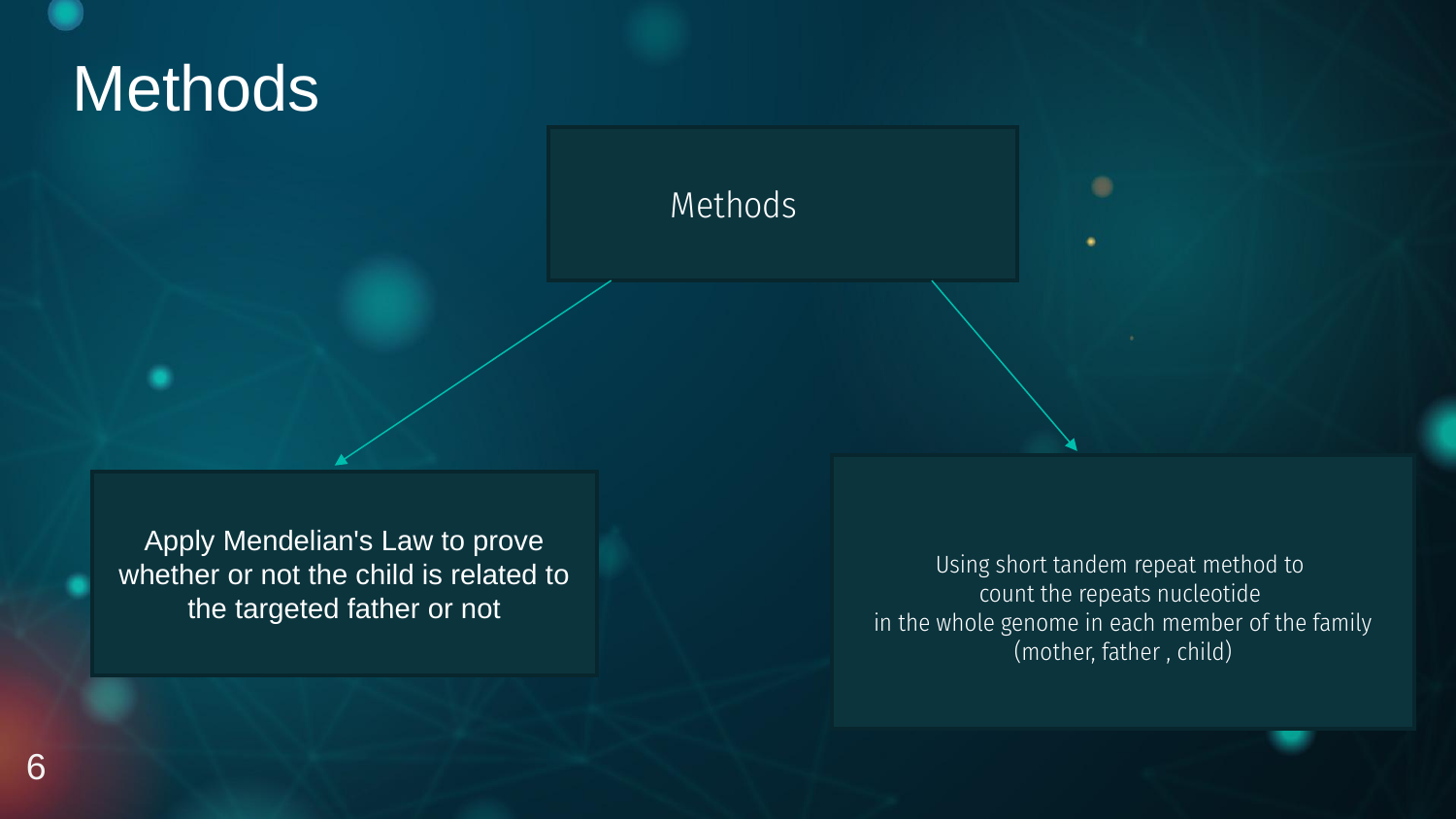

Methods

            Methods

Using short tandem repeat method to
count the repeats nucleotide
in the whole genome in each member of the family (mother, father , child)

Apply Mendelian's Law to prove whether or not the child is related to the targeted father or not

6